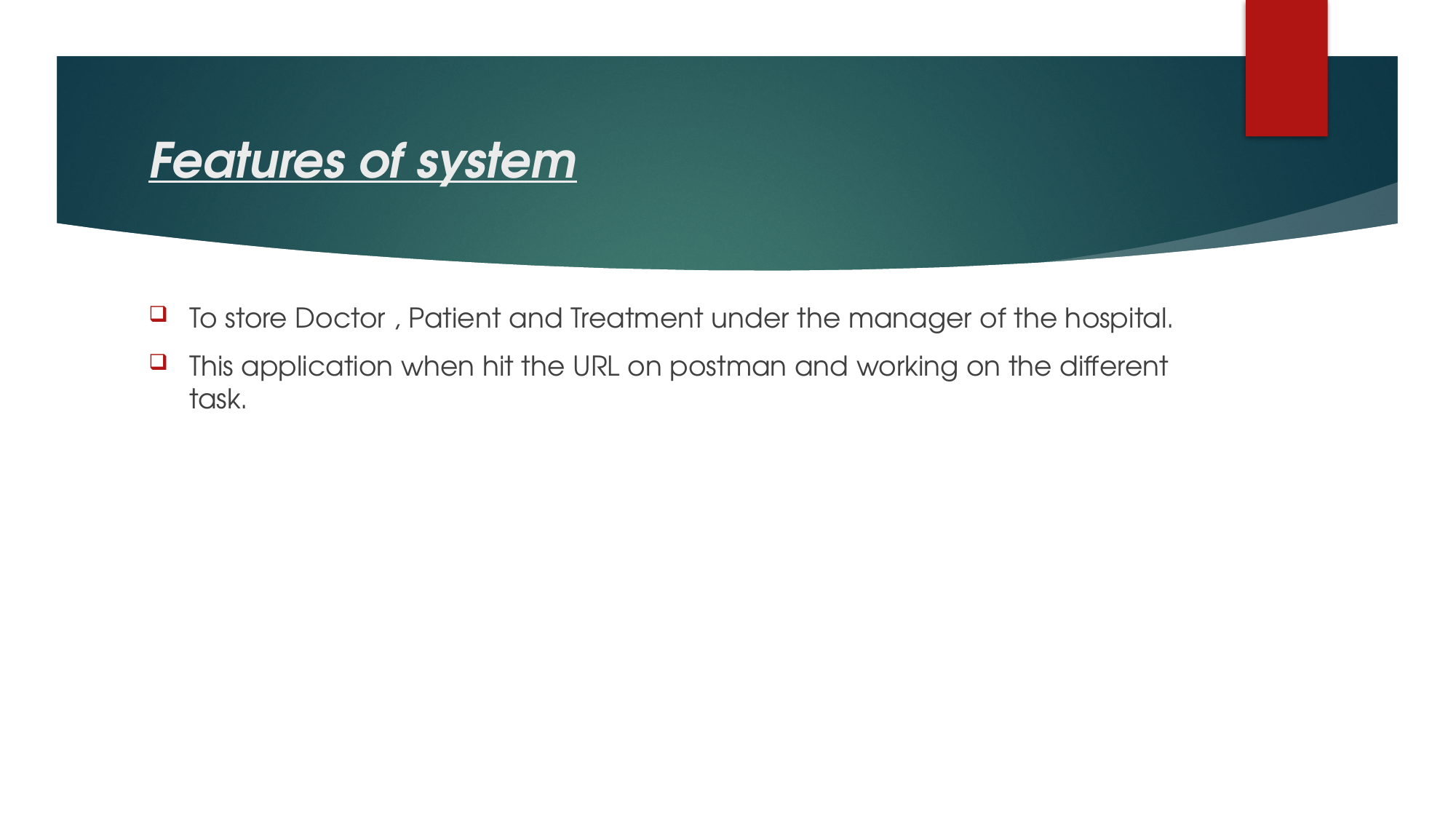

# Features of system
To store Doctor , Patient and Treatment under the manager of the hospital.
This application when hit the URL on postman and working on the different task.